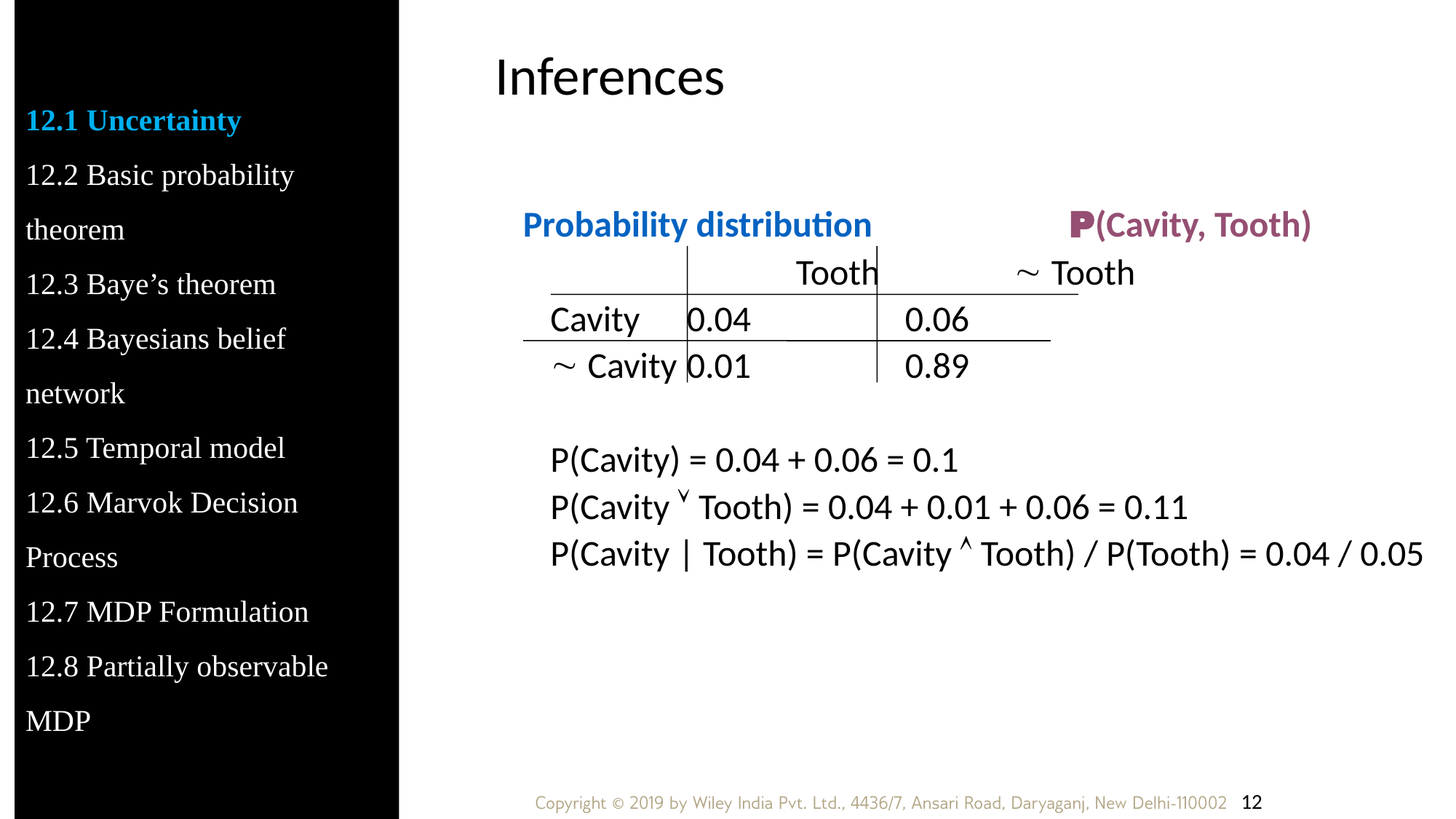

12.1 Uncertainty
12.2 Basic probability theorem
12.3 Baye’s theorem
12.4 Bayesians belief network
12.5 Temporal model
12.6 Marvok Decision Process
12.7 MDP Formulation
12.8 Partially observable MDP
# Inferences
	Probability distribution		P(Cavity, Tooth)
			Tooth		∼ Tooth
Cavity	0.04		0.06
∼ Cavity 	0.01		0.89

P(Cavity) = 0.04 + 0.06 = 0.1
P(Cavity ∨ Tooth) = 0.04 + 0.01 + 0.06 = 0.11
P(Cavity | Tooth) = P(Cavity ∧ Tooth) / P(Tooth) = 0.04 / 0.05

12
Copyright © 2019 by Wiley India Pvt. Ltd., 4436/7, Ansari Road, Daryaganj, New Delhi-110002